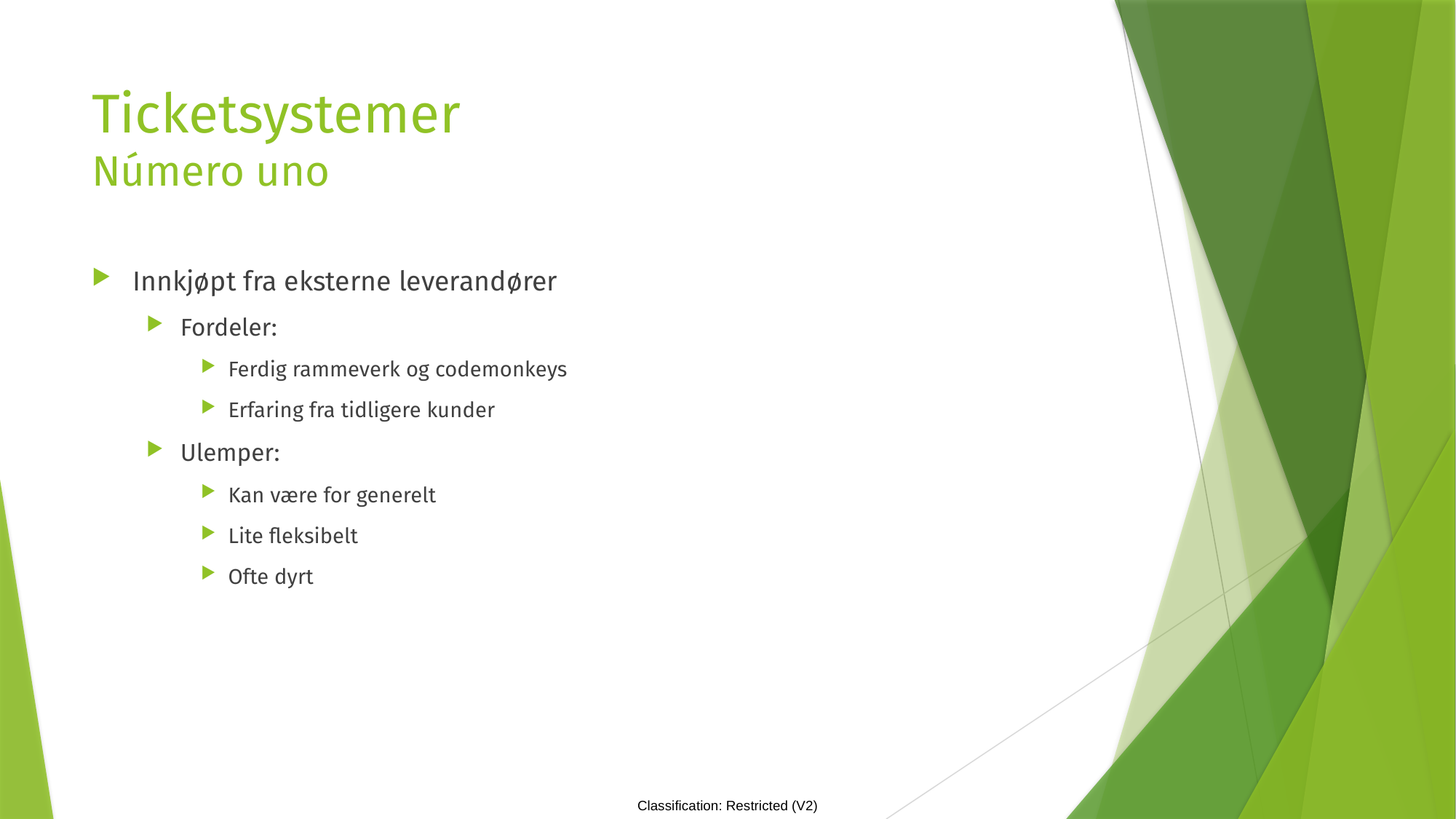

# Ticketsystemer Número uno
Innkjøpt fra eksterne leverandører
Fordeler:
Ferdig rammeverk og codemonkeys
Erfaring fra tidligere kunder
Ulemper:
Kan være for generelt
Lite fleksibelt
Ofte dyrt